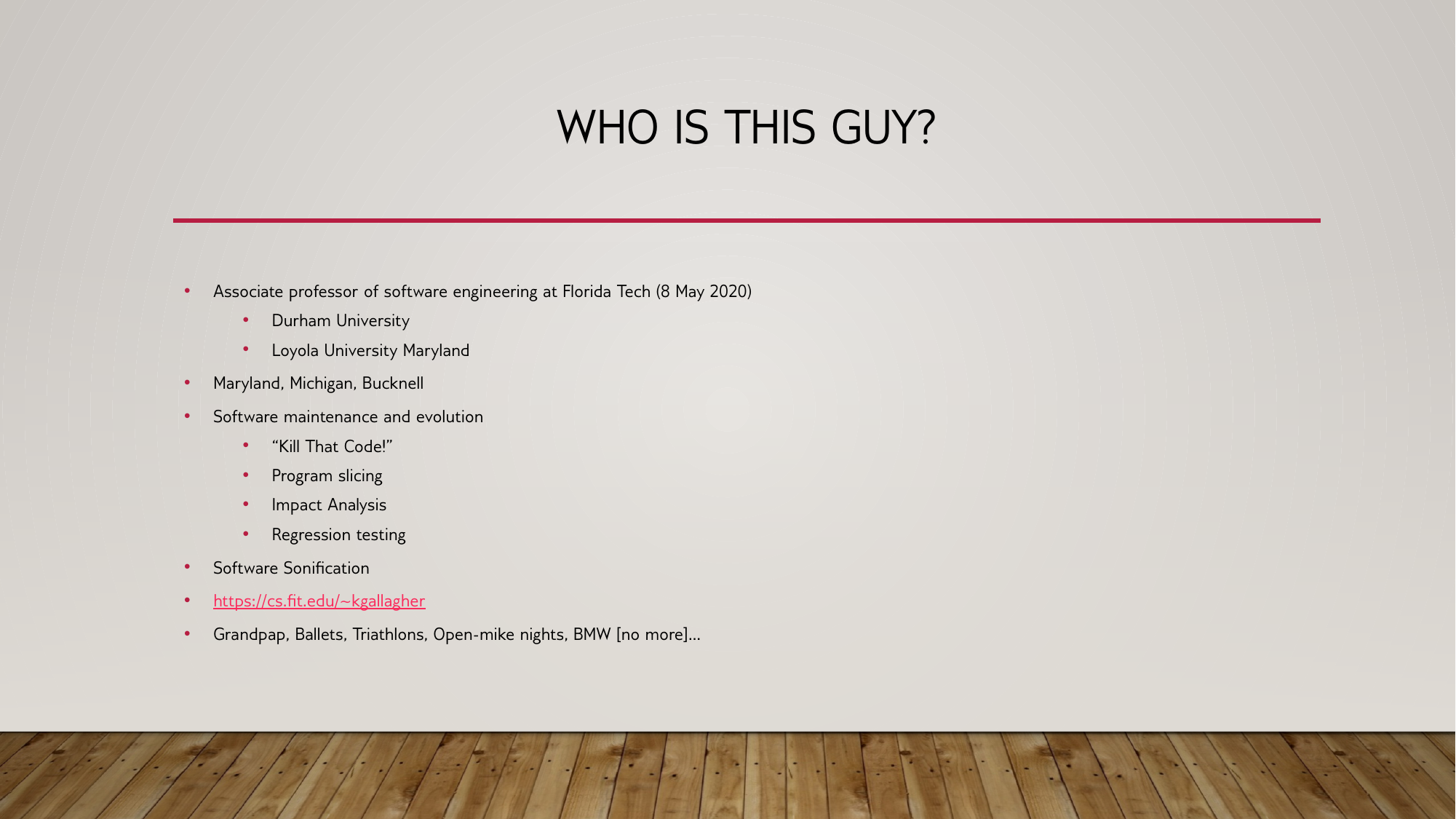

# Who is this Guy?

Associate professor of software engineering at Florida Tech (8 May 2020)
Durham University
Loyola University Maryland
Maryland, Michigan, Bucknell
Software maintenance and evolution
“Kill That Code!”
Program slicing
Impact Analysis
Regression testing
Software Sonification
https://cs.fit.edu/~kgallagher
Grandpap, Ballets, Triathlons, Open-mike nights, BMW [no more]…